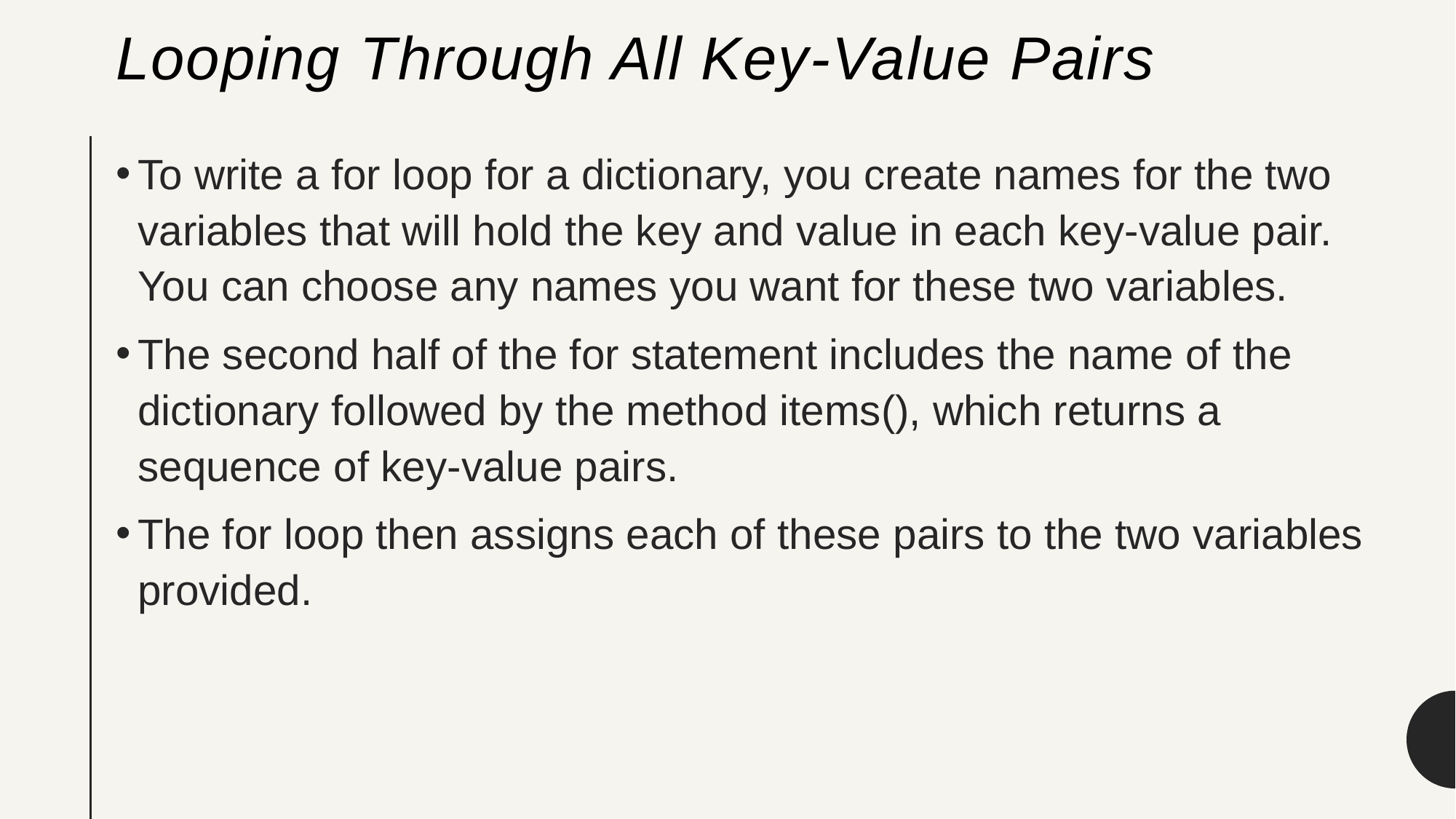

# Looping Through All Key-Value Pairs
To write a for loop for a dictionary, you create names for the two variables that will hold the key and value in each key-value pair. You can choose any names you want for these two variables.
The second half of the for statement includes the name of the dictionary followed by the method items(), which returns a sequence of key-value pairs.
The for loop then assigns each of these pairs to the two variables provided.